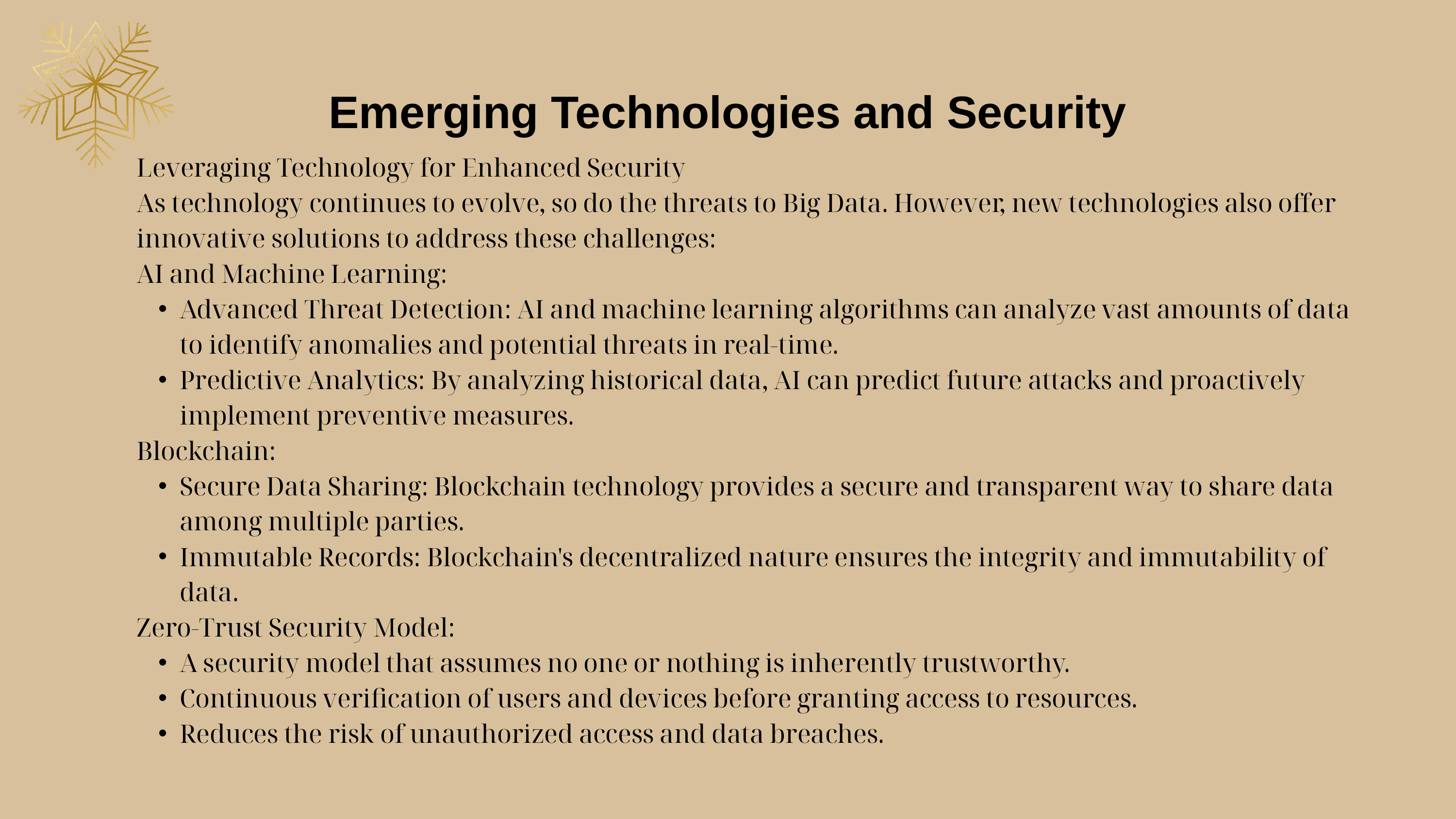

Emerging Technologies and Security
Leveraging Technology for Enhanced Security
As technology continues to evolve, so do the threats to Big Data. However, new technologies also offer innovative solutions to address these challenges:
AI and Machine Learning:
Advanced Threat Detection: AI and machine learning algorithms can analyze vast amounts of data to identify anomalies and potential threats in real-time.
Predictive Analytics: By analyzing historical data, AI can predict future attacks and proactively implement preventive measures.
Blockchain:
Secure Data Sharing: Blockchain technology provides a secure and transparent way to share data among multiple parties.
Immutable Records: Blockchain's decentralized nature ensures the integrity and immutability of data.
Zero-Trust Security Model:
A security model that assumes no one or nothing is inherently trustworthy.
Continuous verification of users and devices before granting access to resources.
Reduces the risk of unauthorized access and data breaches.